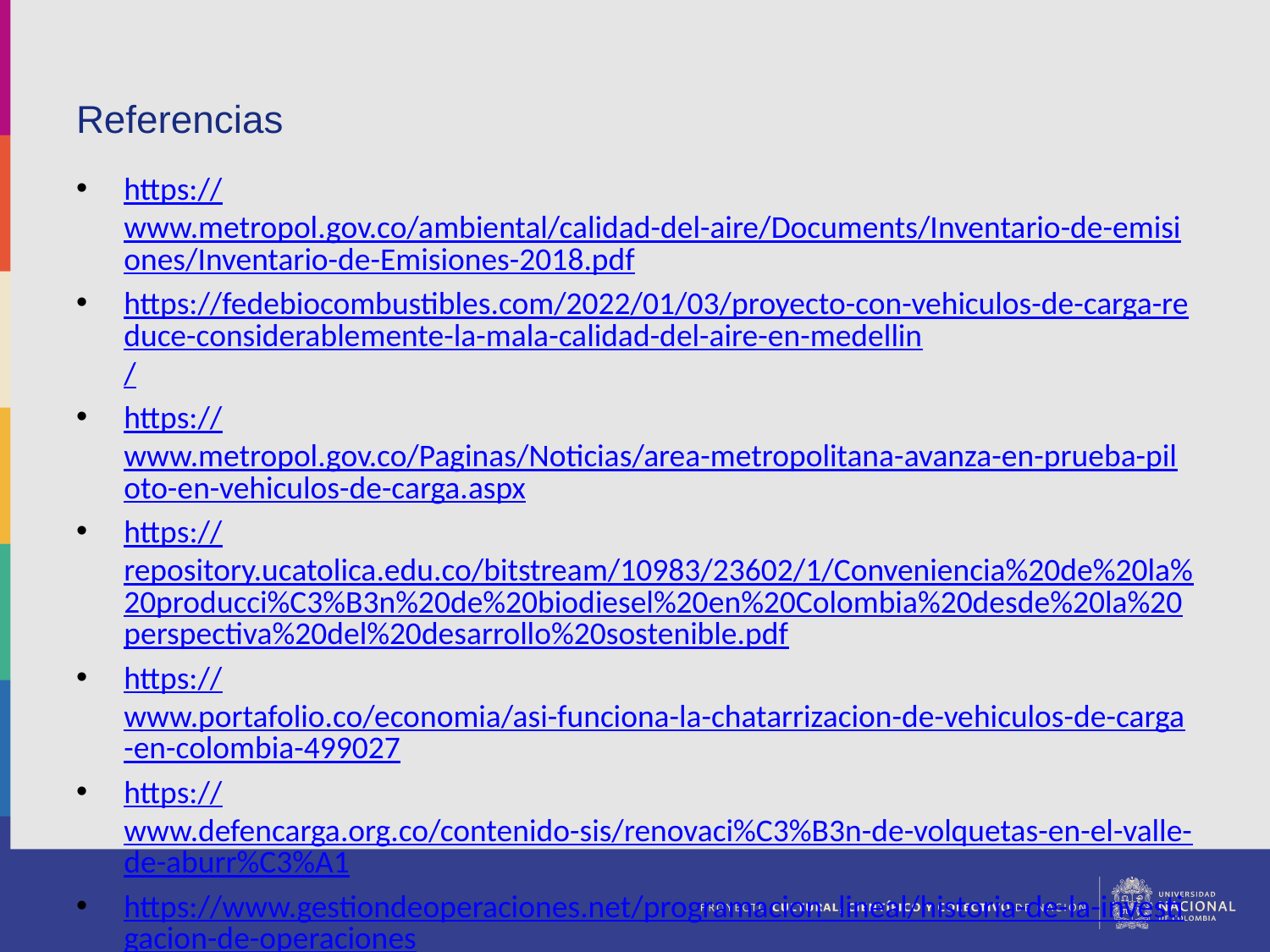

# Referencias
https://www.metropol.gov.co/ambiental/calidad-del-aire/Documents/Inventario-de-emisiones/Inventario-de-Emisiones-2018.pdf
https://fedebiocombustibles.com/2022/01/03/proyecto-con-vehiculos-de-carga-reduce-considerablemente-la-mala-calidad-del-aire-en-medellin/
https://www.metropol.gov.co/Paginas/Noticias/area-metropolitana-avanza-en-prueba-piloto-en-vehiculos-de-carga.aspx
https://repository.ucatolica.edu.co/bitstream/10983/23602/1/Conveniencia%20de%20la%20producci%C3%B3n%20de%20biodiesel%20en%20Colombia%20desde%20la%20perspectiva%20del%20desarrollo%20sostenible.pdf
https://www.portafolio.co/economia/asi-funciona-la-chatarrizacion-de-vehiculos-de-carga-en-colombia-499027
https://www.defencarga.org.co/contenido-sis/renovaci%C3%B3n-de-volquetas-en-el-valle-de-aburr%C3%A1
https://www.gestiondeoperaciones.net/programacion_lineal/historia-de-la-investigacion-de-operaciones/